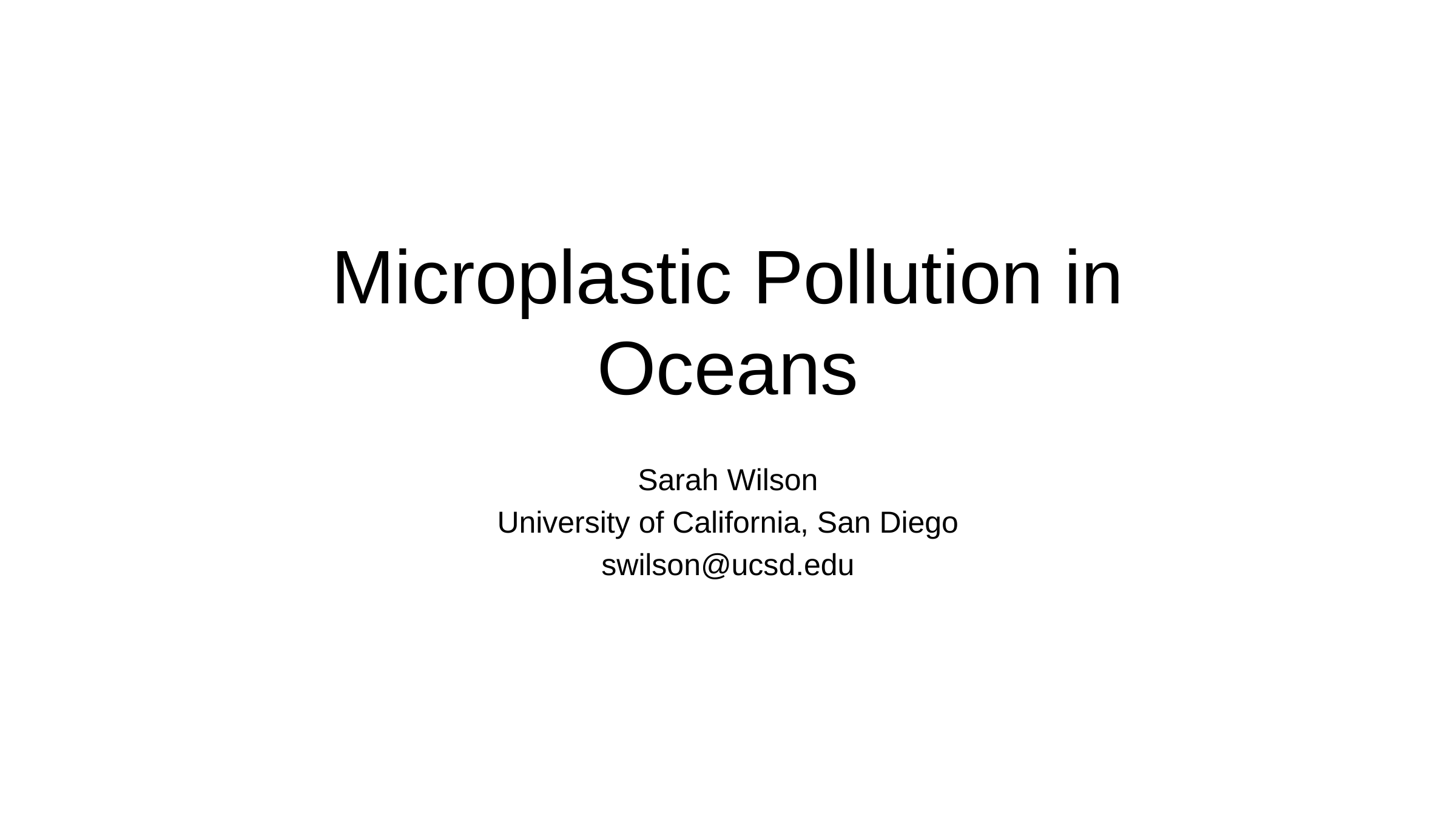

# Microplastic Pollution in Oceans
Sarah Wilson
University of California, San Diego
swilson@ucsd.edu